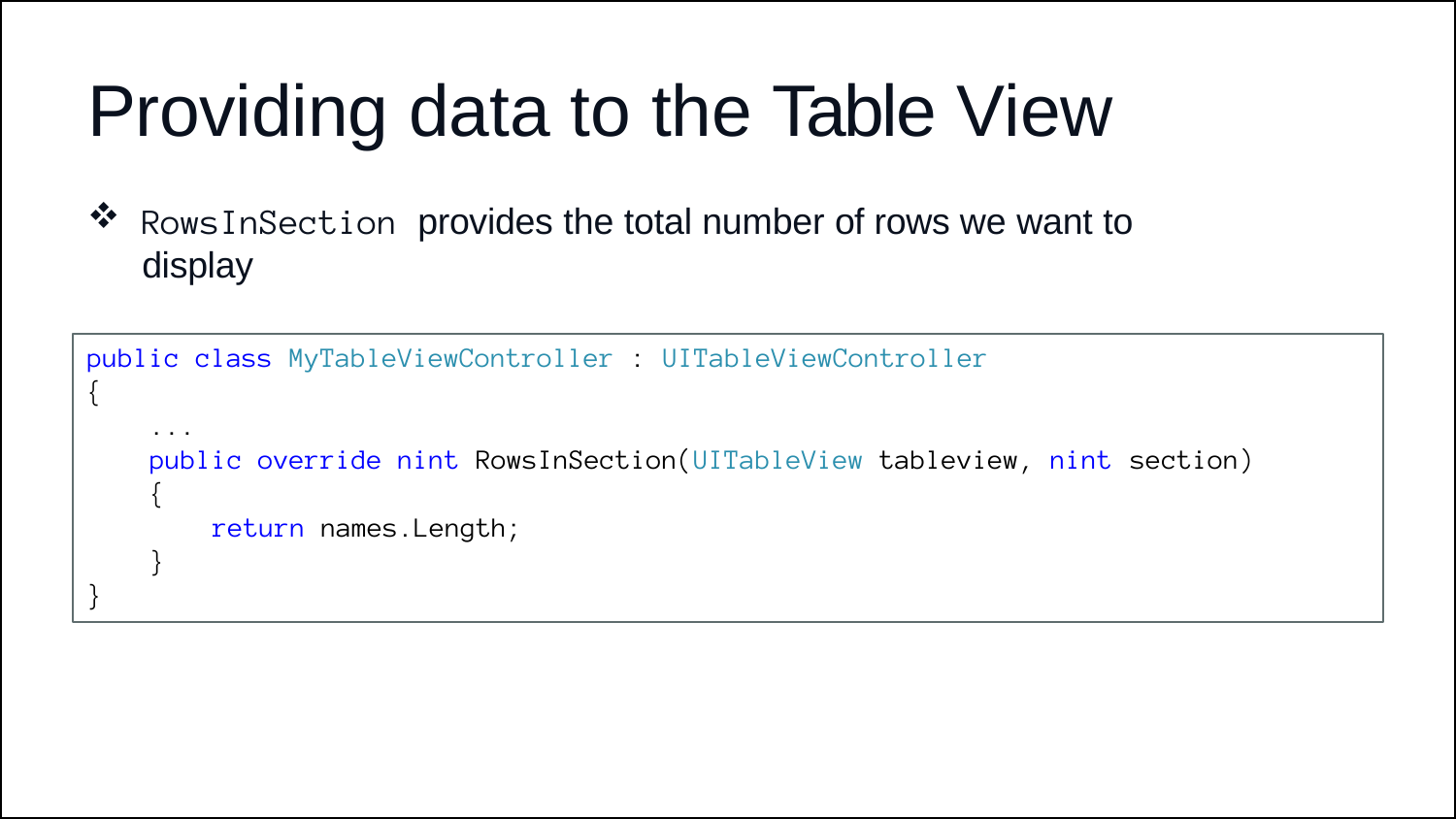

# Providing data to the Table View
RowsInSection provides the total number of rows we want to display
public class MyTableViewController : UITableViewController
{
...
public override nint RowsInSection(UITableView tableview, nint section)
{
return names.Length;
}

The Table View supports different
}